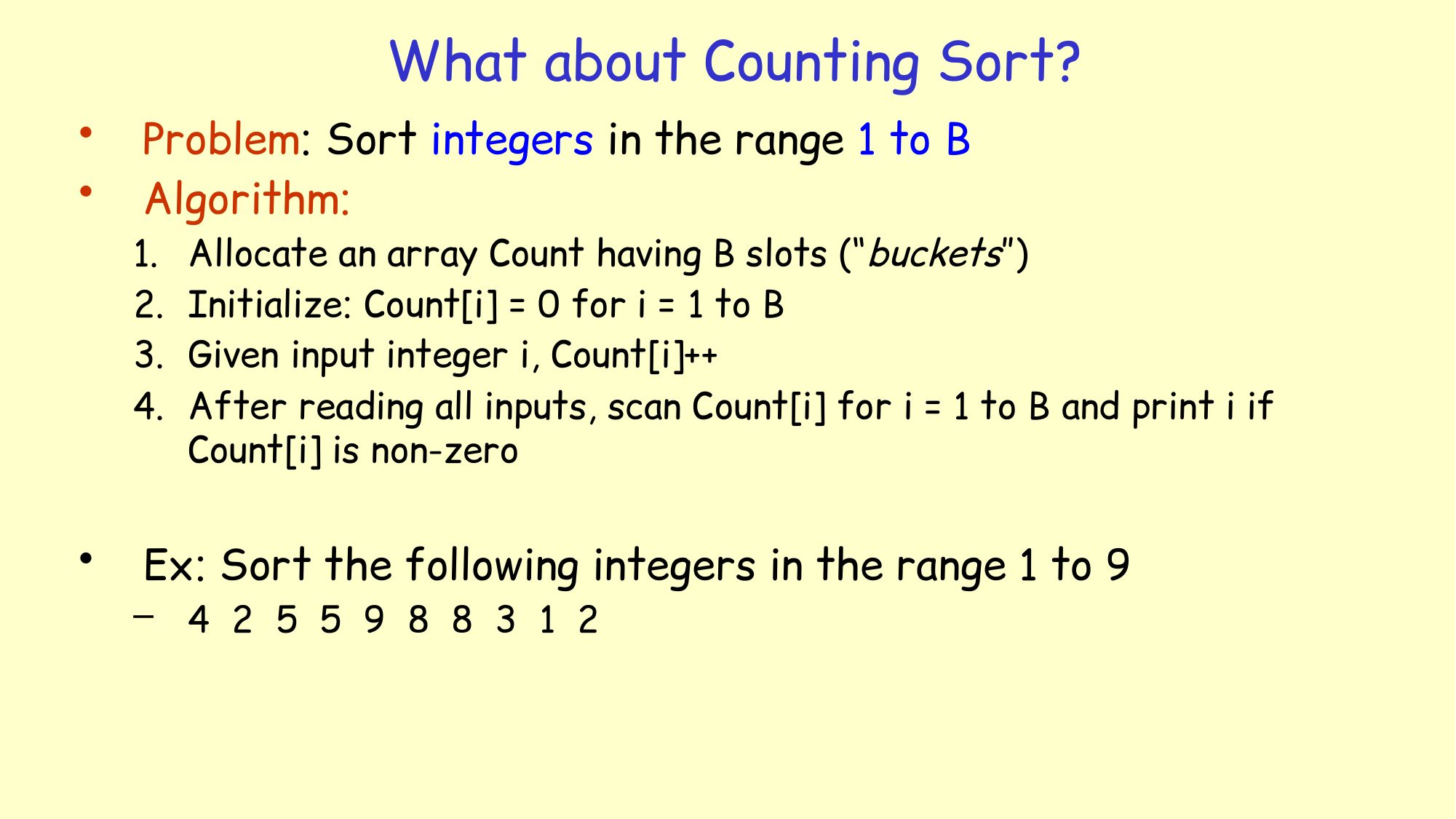

# What about Counting Sort?
Problem: Sort integers in the range 1 to B
Algorithm:
Allocate an array Count having B slots (“buckets”)
Initialize: Count[i] = 0 for i = 1 to B
Given input integer i, Count[i]++
After reading all inputs, scan Count[i] for i = 1 to B and print i if Count[i] is non-zero

Ex: Sort the following integers in the range 1 to 9
4  2  5  5  9  8  8  3  1  2